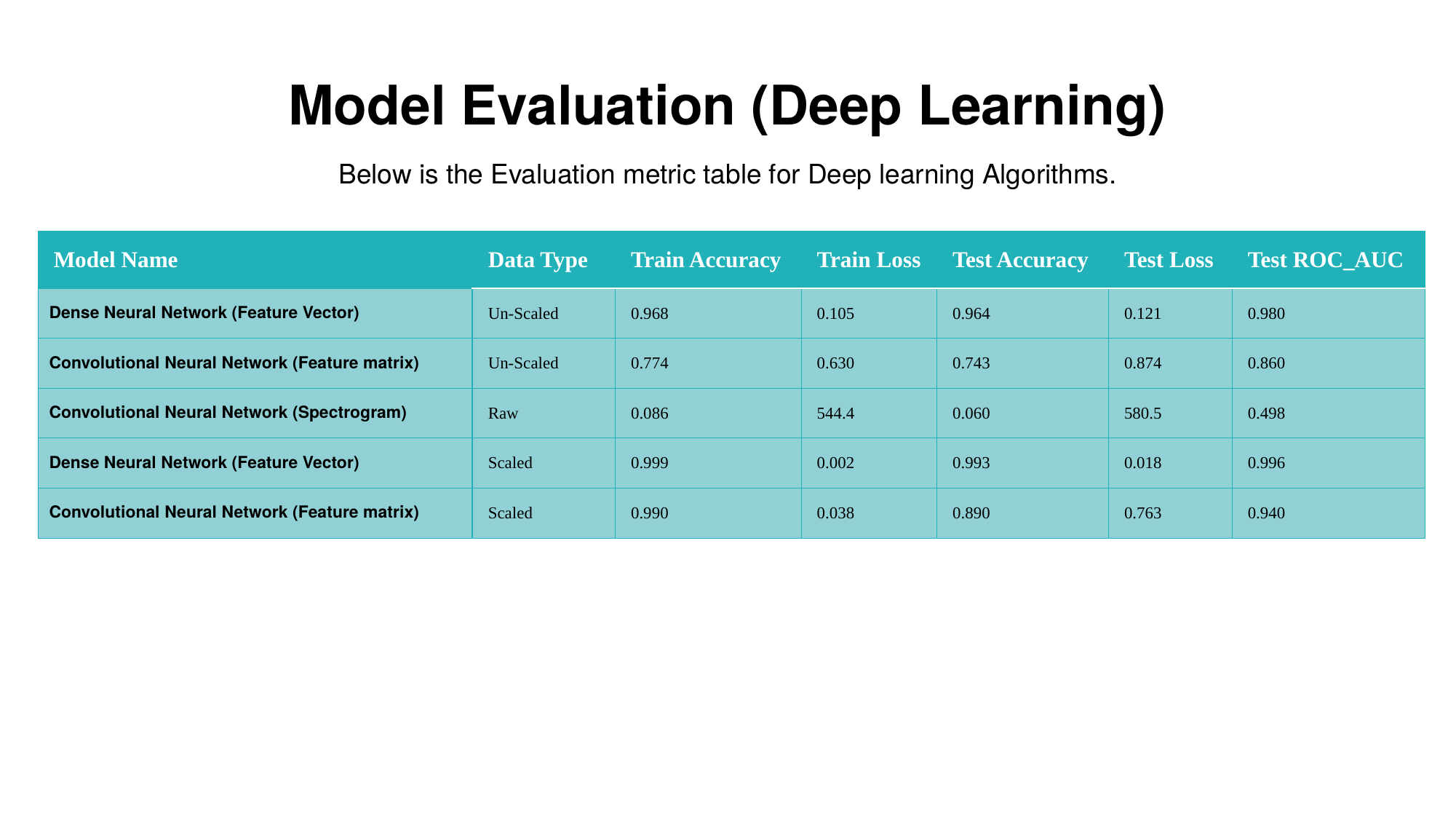

# Model Evaluation (Deep Learning)
Below is the Evaluation metric table for Deep learning Algorithms.
| Model Name | Data Type | Train Accuracy | Train Loss | Test Accuracy | Test Loss | Test ROC\_AUC |
| --- | --- | --- | --- | --- | --- | --- |
| Dense Neural Network (Feature Vector) | Un-Scaled | 0.968 | 0.105 | 0.964 | 0.121 | 0.980 |
| Convolutional Neural Network (Feature matrix) | Un-Scaled | 0.774 | 0.630 | 0.743 | 0.874 | 0.860 |
| Convolutional Neural Network (Spectrogram) | Raw | 0.086 | 544.4 | 0.060 | 580.5 | 0.498 |
| Dense Neural Network (Feature Vector) | Scaled | 0.999 | 0.002 | 0.993 | 0.018 | 0.996 |
| Convolutional Neural Network (Feature matrix) | Scaled | 0.990 | 0.038 | 0.890 | 0.763 | 0.940 |